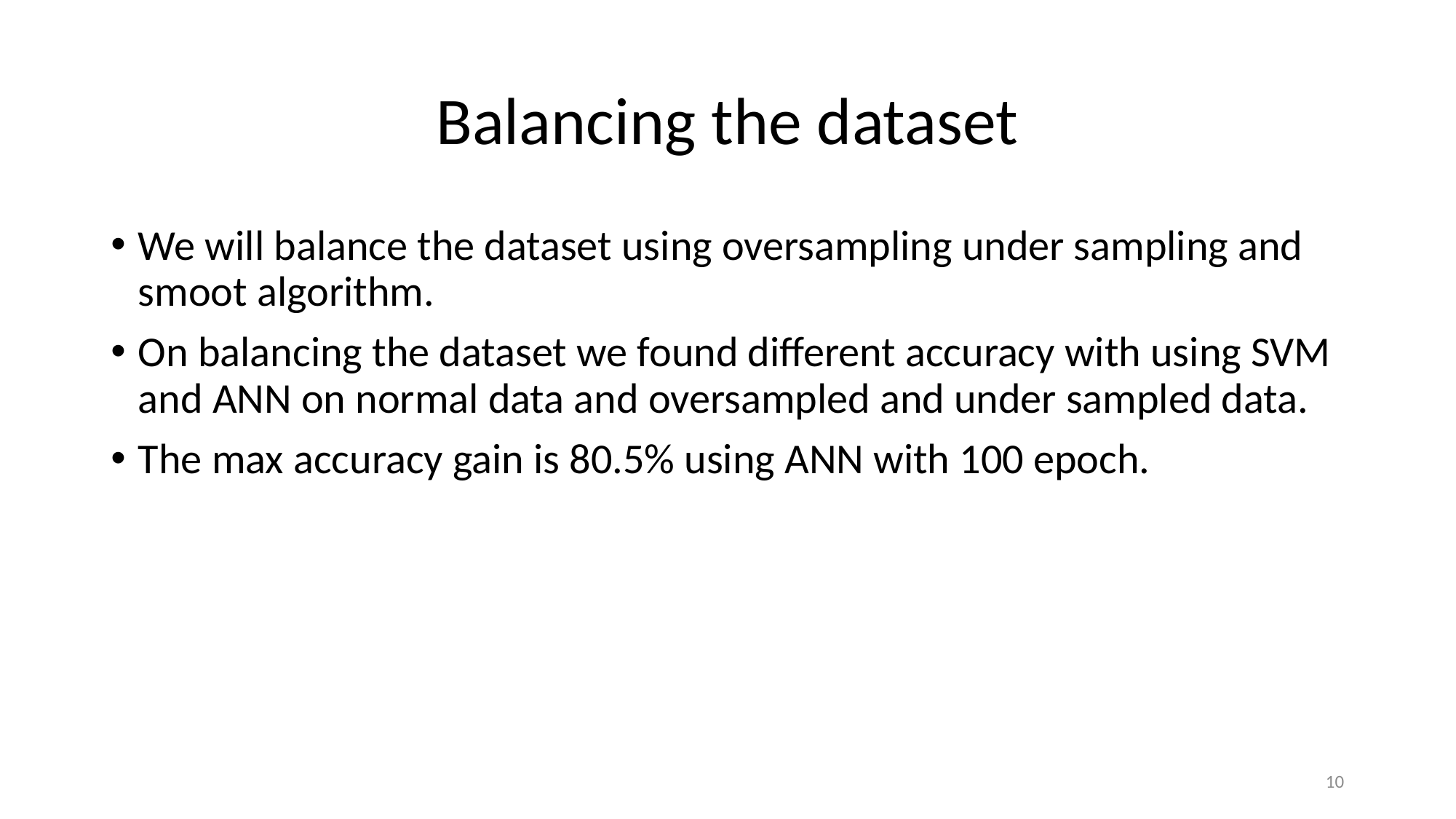

# Balancing the dataset
We will balance the dataset using oversampling under sampling and smoot algorithm.
On balancing the dataset we found different accuracy with using SVM and ANN on normal data and oversampled and under sampled data.
The max accuracy gain is 80.5% using ANN with 100 epoch.
10